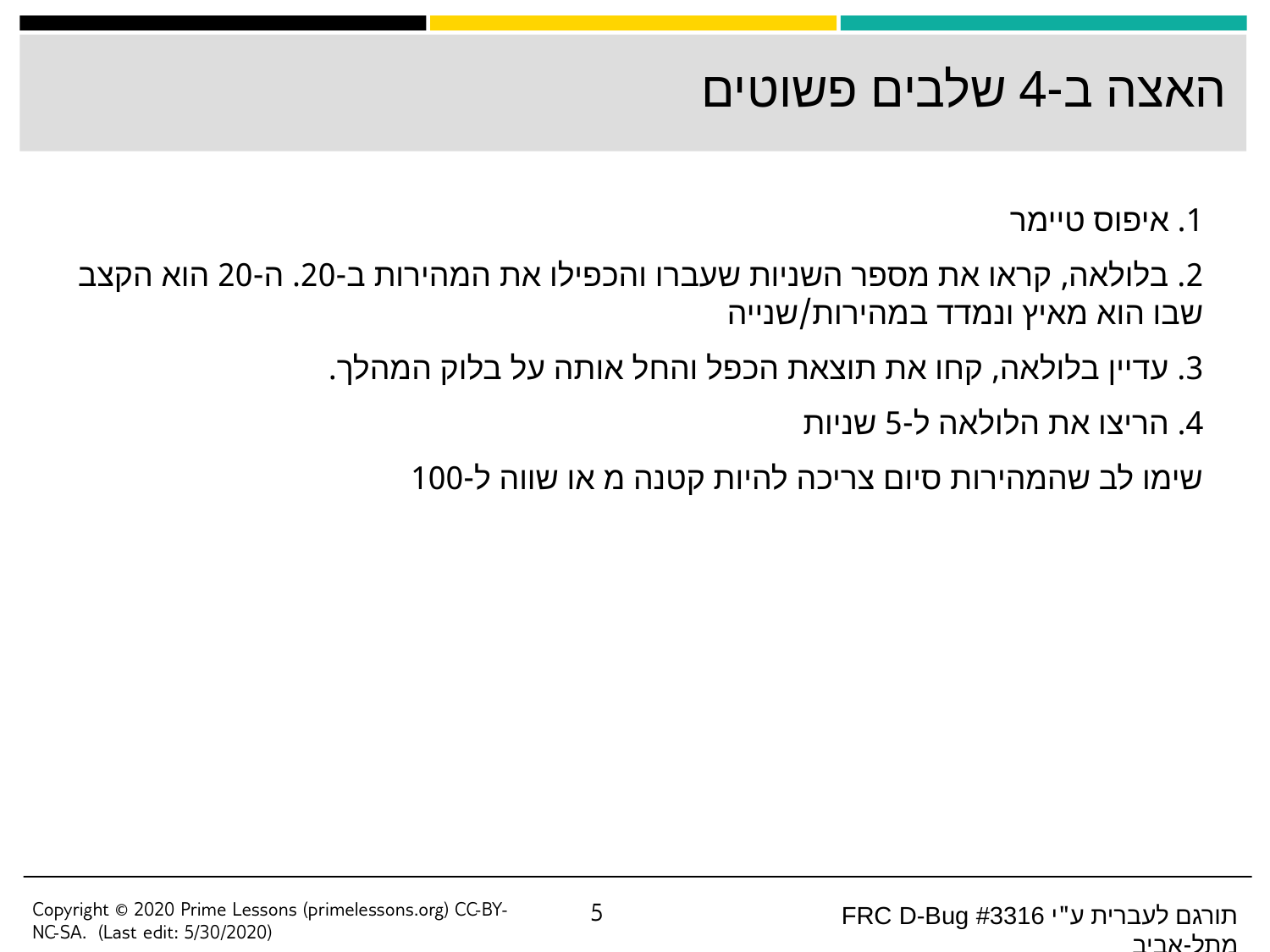

# האצה ב-4 שלבים פשוטים
1. איפוס טיימר
2. בלולאה, קראו את מספר השניות שעברו והכפילו את המהירות ב-20. ה-20 הוא הקצב שבו הוא מאיץ ונמדד במהירות/שנייה
3. עדיין בלולאה, קחו את תוצאת הכפל והחל אותה על בלוק המהלך.
4. הריצו את הלולאה ל-5 שניות
שימו לב שהמהירות סיום צריכה להיות קטנה מ או שווה ל-100

Copyright © 2020 Prime Lessons (primelessons.org) CC-BY-NC-SA.  (Last edit: 5/30/2020)
5